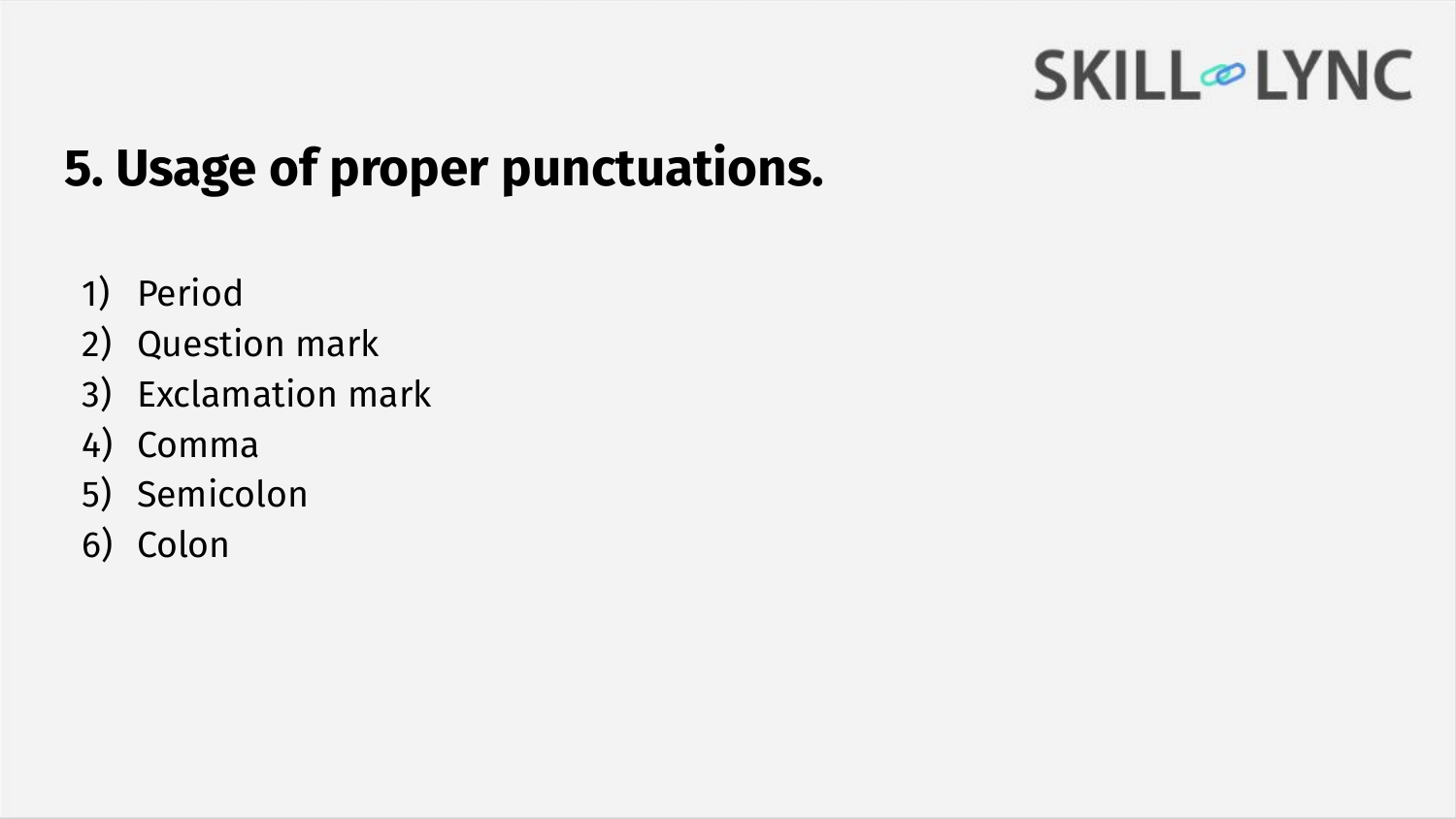

# 5. Usage of proper punctuations.
Period
Question mark
Exclamation mark
Comma
Semicolon
Colon